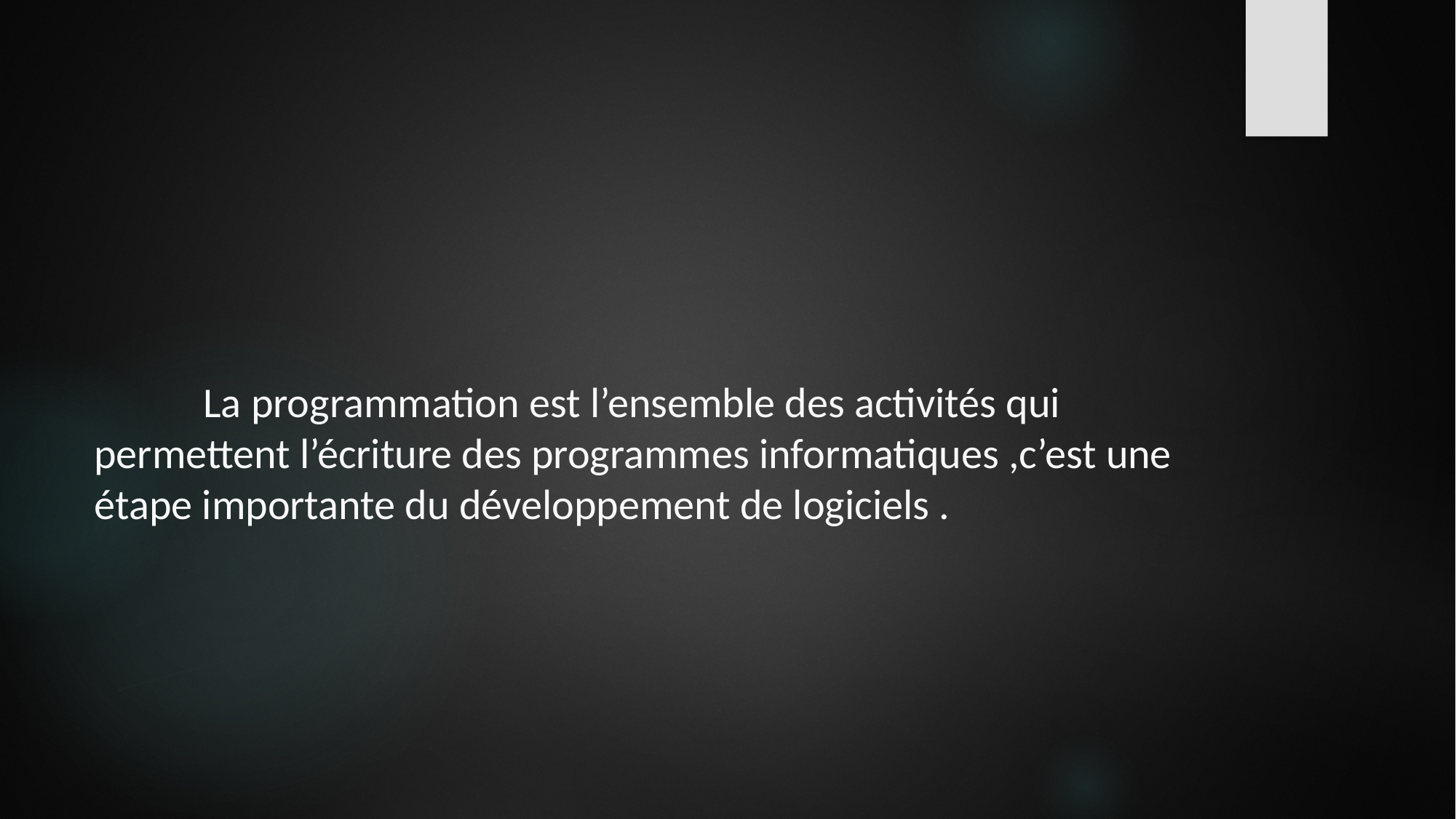

# La programmation est l’ensemble des activités qui permettent l’écriture des programmes informatiques ,c’est une étape importante du développement de logiciels .